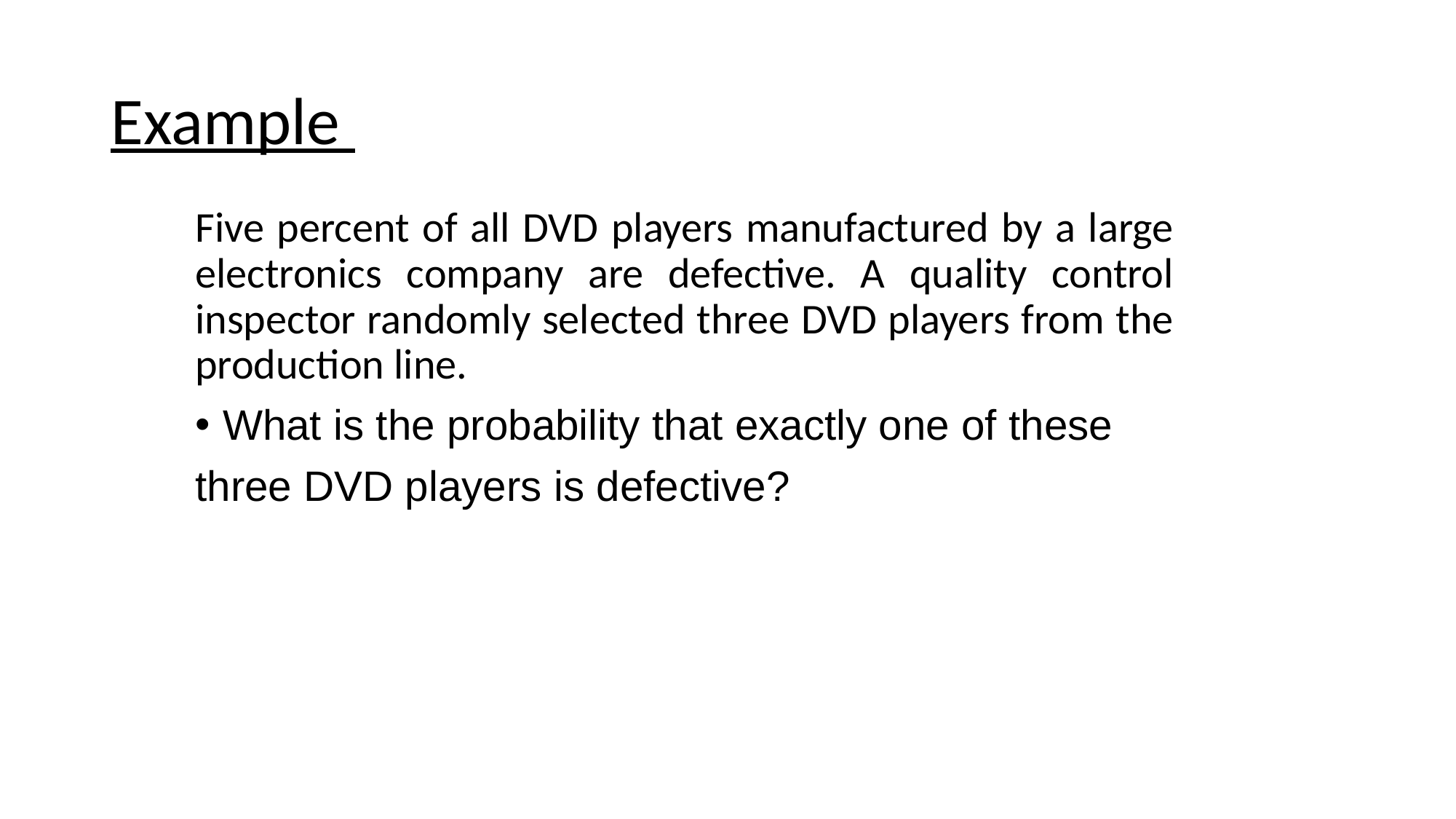

# Example
Five percent of all DVD players manufactured by a large electronics company are defective. A quality control inspector randomly selected three DVD players from the production line.
What is the probability that exactly one of these
three DVD players is defective?